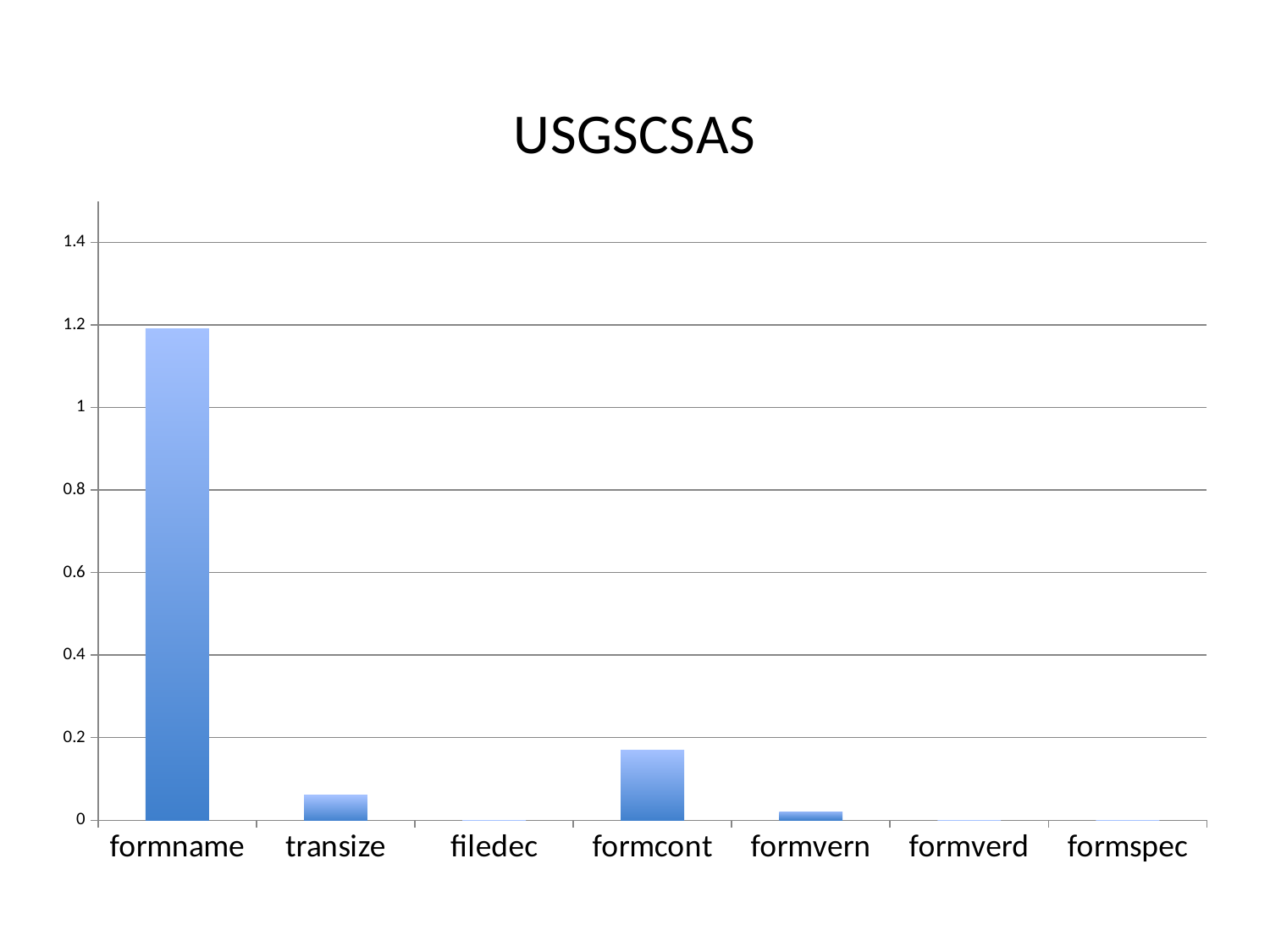

### Chart:

| Category | USGSCSAS |
|---|---|
| formname | 1.19 |
| transize | 0.06 |
| filedec | 0.0 |
| formcont | 0.17 |
| formvern | 0.02 |
| formverd | 0.0 |
| formspec | 0.0 |